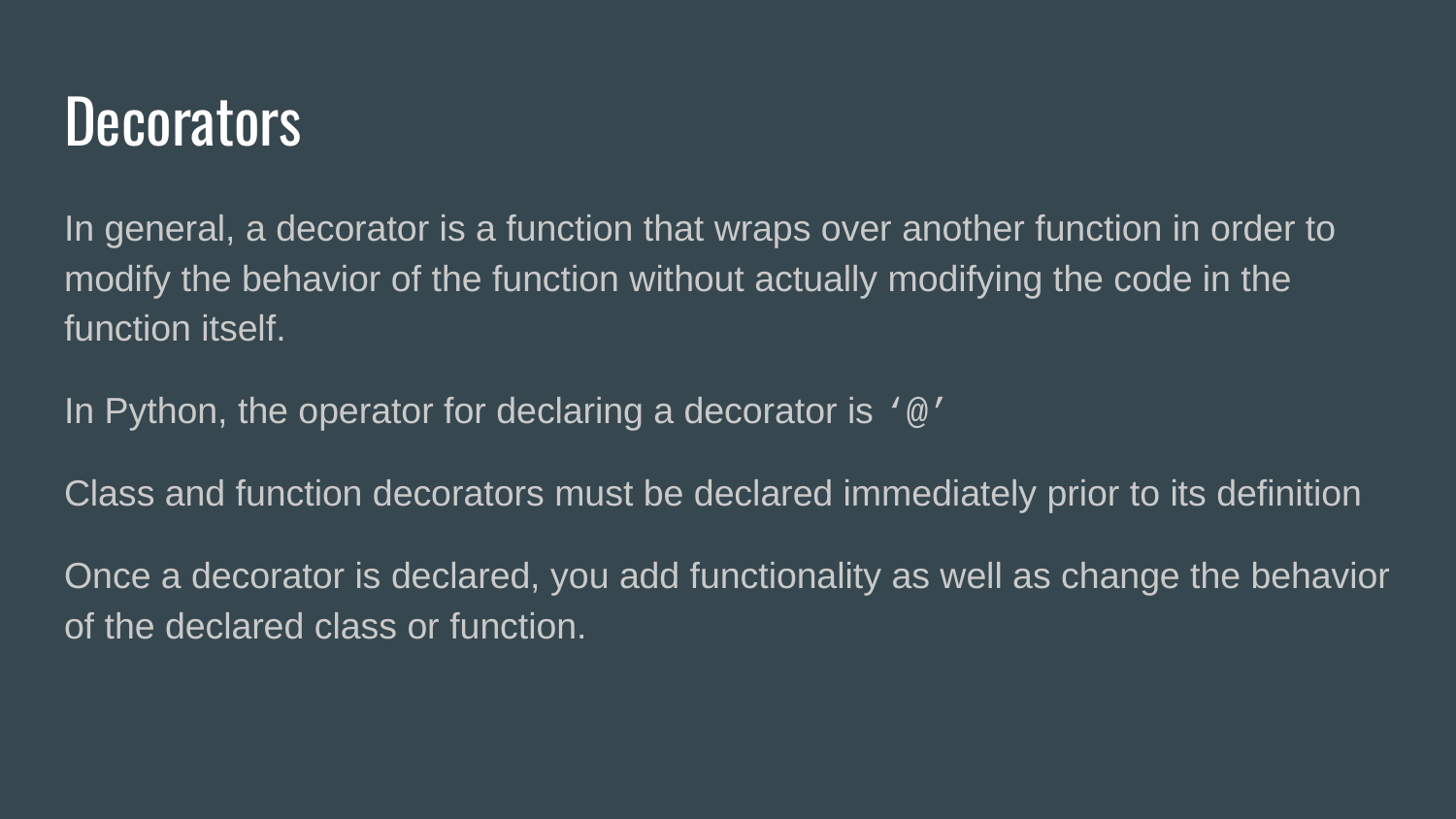

# Decorators
In general, a decorator is a function that wraps over another function in order to modify the behavior of the function without actually modifying the code in the function itself.
In Python, the operator for declaring a decorator is ‘@’
Class and function decorators must be declared immediately prior to its definition
Once a decorator is declared, you add functionality as well as change the behavior of the declared class or function.